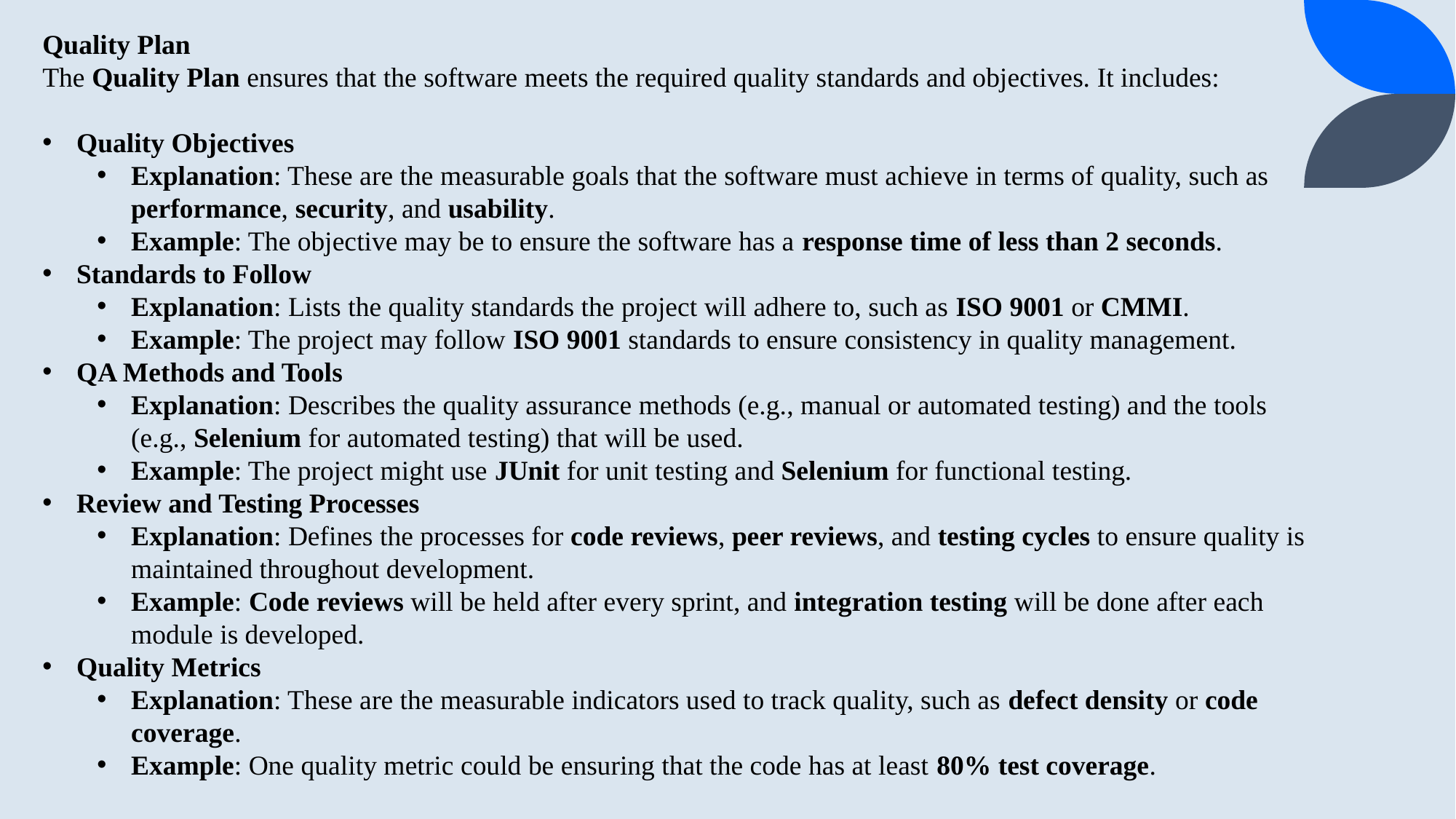

Quality Plan
The Quality Plan ensures that the software meets the required quality standards and objectives. It includes:

Quality Objectives
Explanation: These are the measurable goals that the software must achieve in terms of quality, such as performance, security, and usability.
Example: The objective may be to ensure the software has a response time of less than 2 seconds.
Standards to Follow
Explanation: Lists the quality standards the project will adhere to, such as ISO 9001 or CMMI.
Example: The project may follow ISO 9001 standards to ensure consistency in quality management.
QA Methods and Tools
Explanation: Describes the quality assurance methods (e.g., manual or automated testing) and the tools (e.g., Selenium for automated testing) that will be used.
Example: The project might use JUnit for unit testing and Selenium for functional testing.
Review and Testing Processes
Explanation: Defines the processes for code reviews, peer reviews, and testing cycles to ensure quality is maintained throughout development.
Example: Code reviews will be held after every sprint, and integration testing will be done after each module is developed.
Quality Metrics
Explanation: These are the measurable indicators used to track quality, such as defect density or code coverage.
Example: One quality metric could be ensuring that the code has at least 80% test coverage.